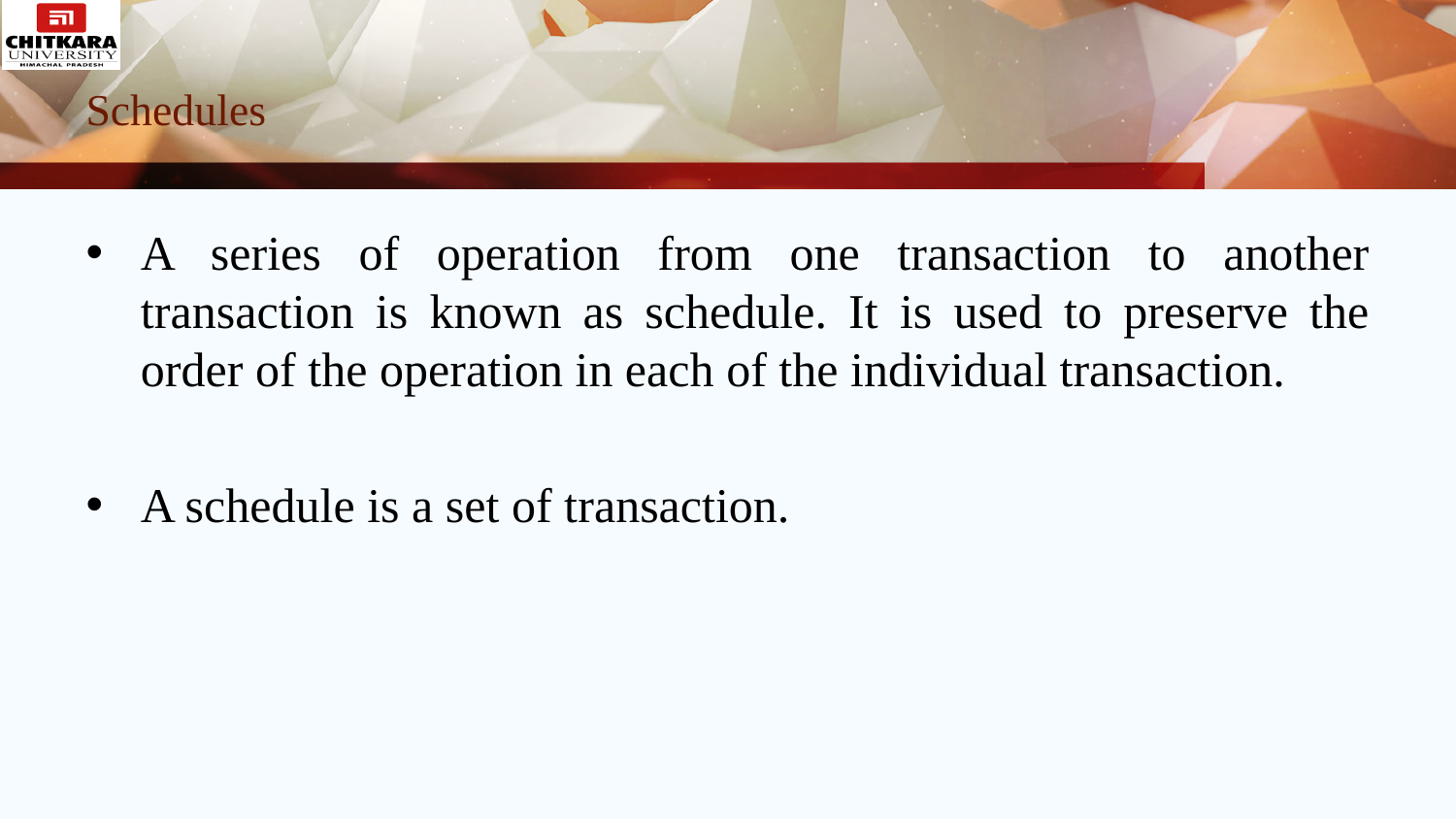

# Schedules
A series of operation from one transaction to another transaction is known as schedule. It is used to preserve the order of the operation in each of the individual transaction.

A schedule is a set of transaction.